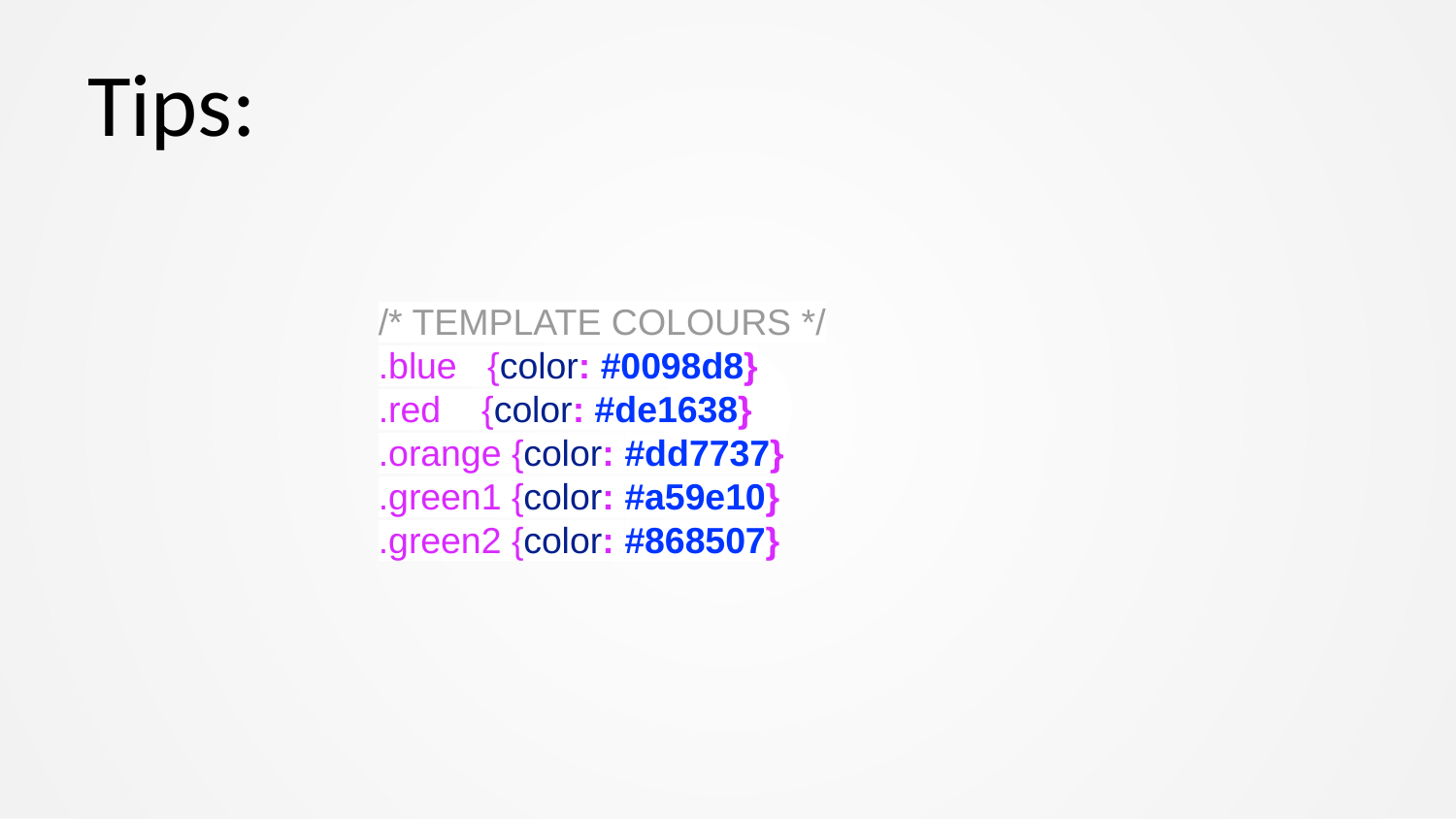

# Tips:

/* TEMPLATE COLOURS */
.blue   {color: #0098d8}
.red    {color: #de1638}
.orange {color: #dd7737}
.green1 {color: #a59e10}
.green2 {color: #868507}